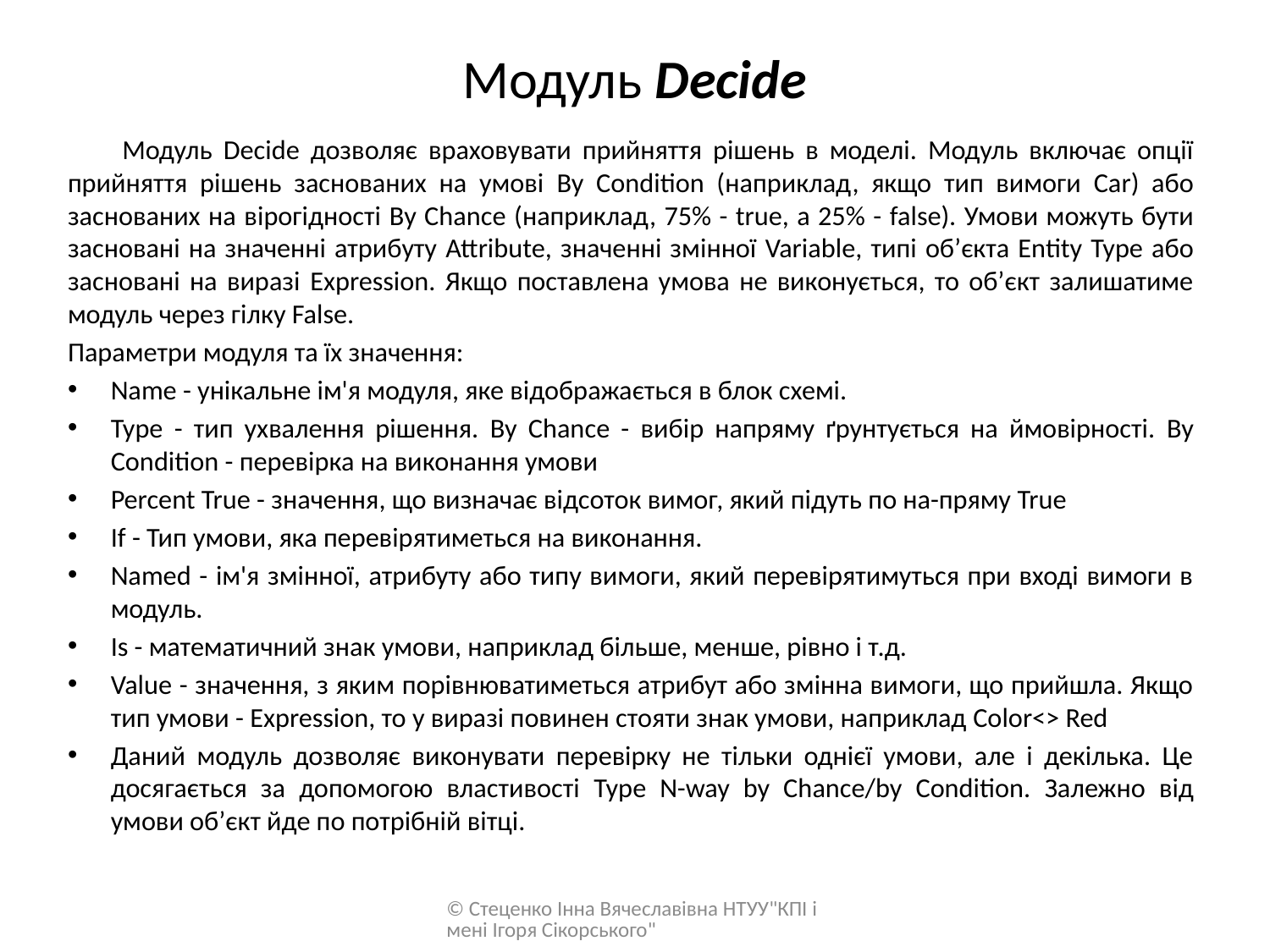

# Модуль Decide
	Модуль Decide дозволяє враховувати прийняття рішень в моделі. Модуль включає опції прийняття рішень заснованих на умові By Condition (наприклад, якщо тип вимоги Car) або заснованих на вірогідності By Chance (наприклад, 75% - true, а 25% - false). Умови можуть бути засновані на значенні атрибуту Attribute, значенні змінної Variable, типі об’єкта Entity Type або засновані на виразі Expression. Якщо поставлена умова не виконується, то об’єкт залишатиме модуль через гілку False.
Параметри модуля та їх значення:
Name - унікальне ім'я модуля, яке відображається в блок схемі.
Type - тип ухвалення рішення. By Chance - вибір напряму ґрунтується на ймовірності. By Condition - перевірка на виконання умови
Percent True - значення, що визначає відсоток вимог, який підуть по на-пряму True
If - Тип умови, яка перевірятиметься на виконання.
Named - ім'я змінної, атрибуту або типу вимоги, який перевірятимуться при вході вимоги в модуль.
Is - математичний знак умови, наприклад більше, менше, рівно і т.д.
Value - значення, з яким порівнюватиметься атрибут або змінна вимоги, що прийшла. Якщо тип умови - Expression, то у виразі повинен стояти знак умови, наприклад Color<> Red
Даний модуль дозволяє виконувати перевірку не тільки однієї умови, але і декілька. Це досягається за допомогою властивості Type N-way by Chance/by Condition. Залежно від умови об’єкт йде по потрібній вітці.

© Стеценко Інна Вячеславівна НТУУ"КПІ імені Ігоря Сікорського"